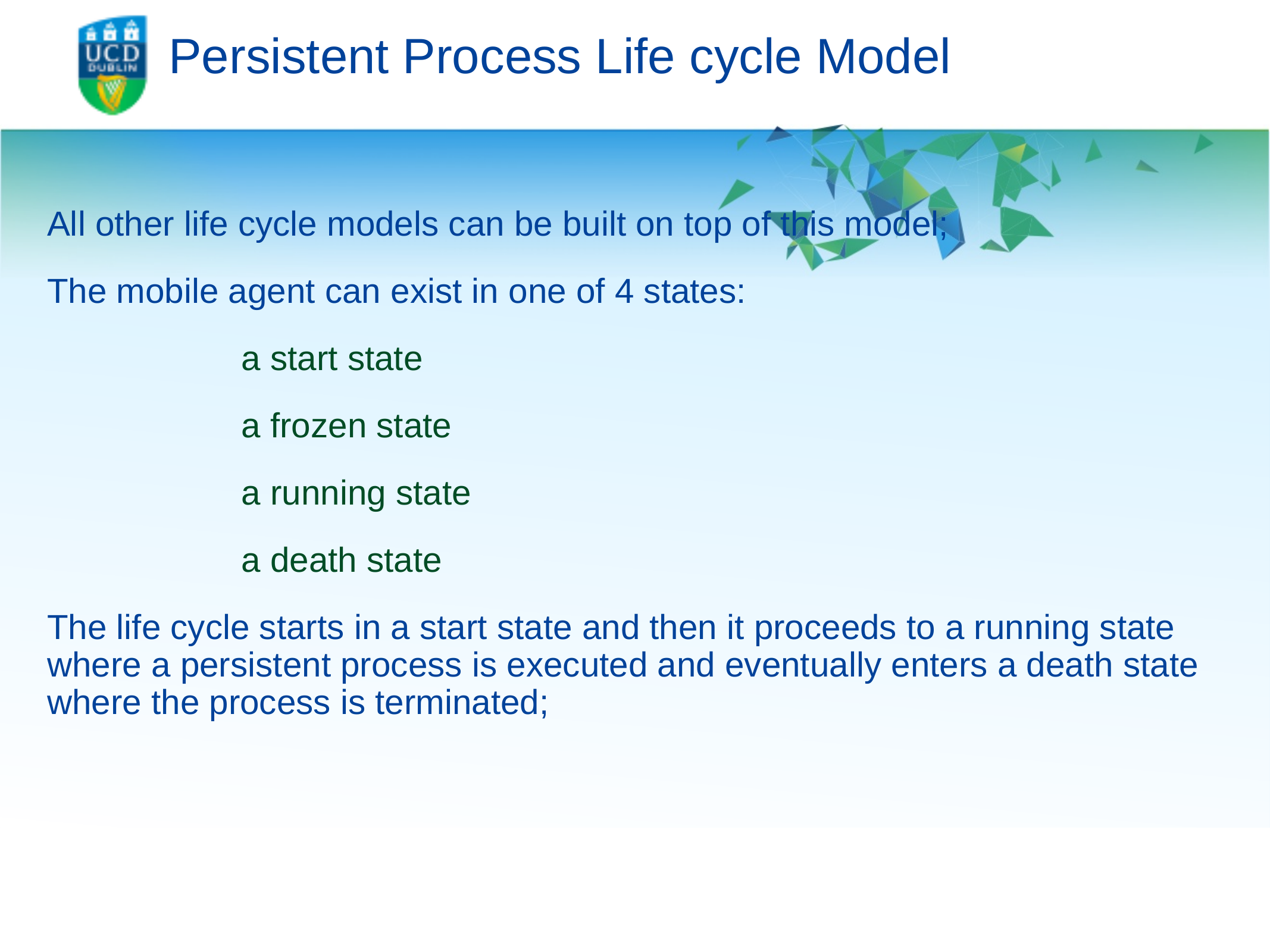

# Persistent Process Life cycle Model
All other life cycle models can be built on top of this model;
The mobile agent can exist in one of 4 states:
		a start state
		a frozen state
		a running state
		a death state
The life cycle starts in a start state and then it proceeds to a running state where a persistent process is executed and eventually enters a death state where the process is terminated;